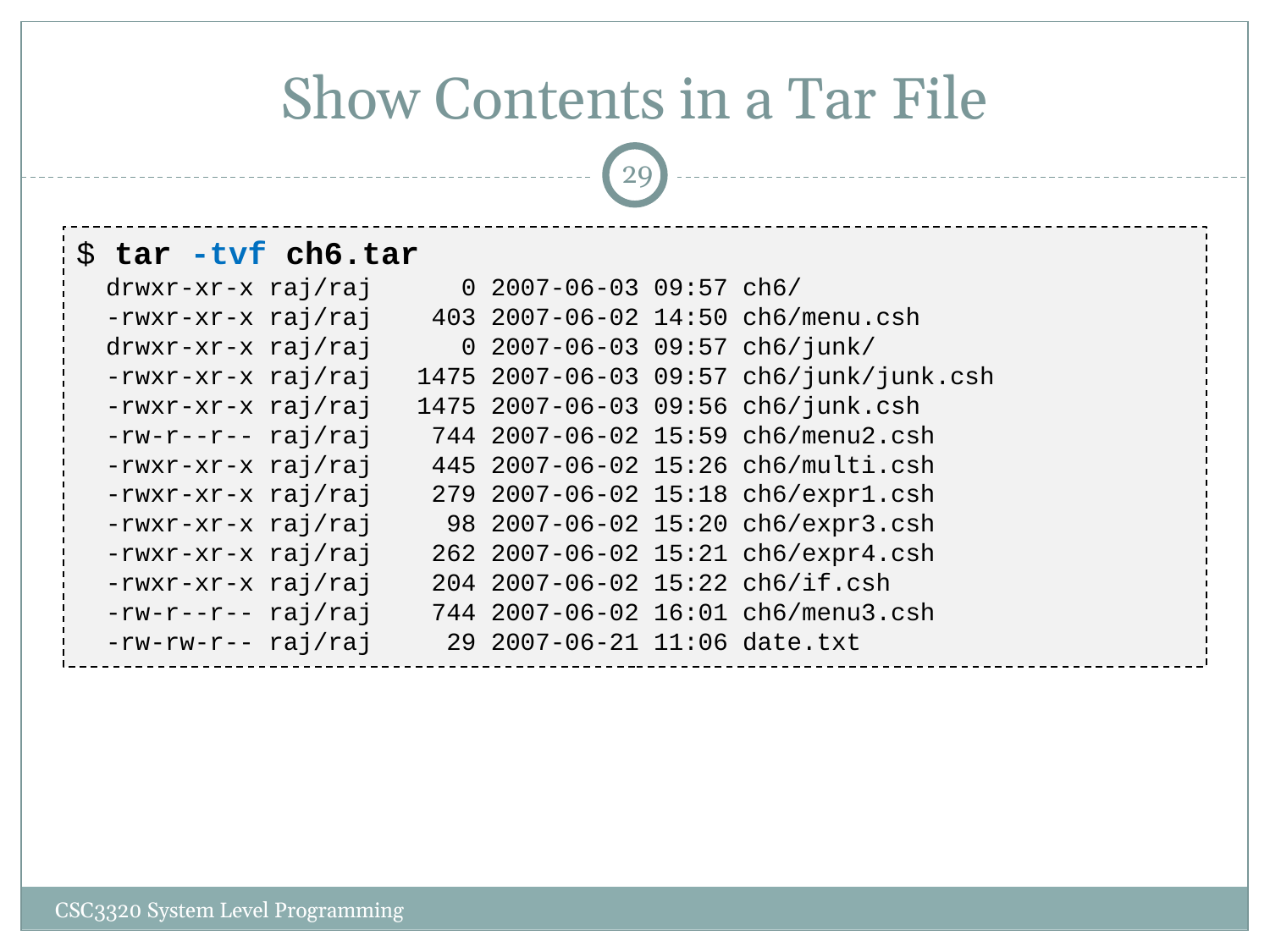

# Show Contents in a Tar File
29
$ tar -tvf ch6.tar
  drwxr-xr-x raj/raj      0 2007-06-03 09:57 ch6/
  -rwxr-xr-x raj/raj    403 2007-06-02 14:50 ch6/menu.csh
  drwxr-xr-x raj/raj      0 2007-06-03 09:57 ch6/junk/
  -rwxr-xr-x raj/raj   1475 2007-06-03 09:57 ch6/junk/junk.csh
  -rwxr-xr-x raj/raj   1475 2007-06-03 09:56 ch6/junk.csh
  -rw-r--r-- raj/raj    744 2007-06-02 15:59 ch6/menu2.csh
  -rwxr-xr-x raj/raj    445 2007-06-02 15:26 ch6/multi.csh
  -rwxr-xr-x raj/raj    279 2007-06-02 15:18 ch6/expr1.csh
  -rwxr-xr-x raj/raj     98 2007-06-02 15:20 ch6/expr3.csh
  -rwxr-xr-x raj/raj    262 2007-06-02 15:21 ch6/expr4.csh
  -rwxr-xr-x raj/raj    204 2007-06-02 15:22 ch6/if.csh
  -rw-r--r-- raj/raj    744 2007-06-02 16:01 ch6/menu3.csh
  -rw-rw-r-- raj/raj     29 2007-06-21 11:06 date.txt
CSC3320 System Level Programming